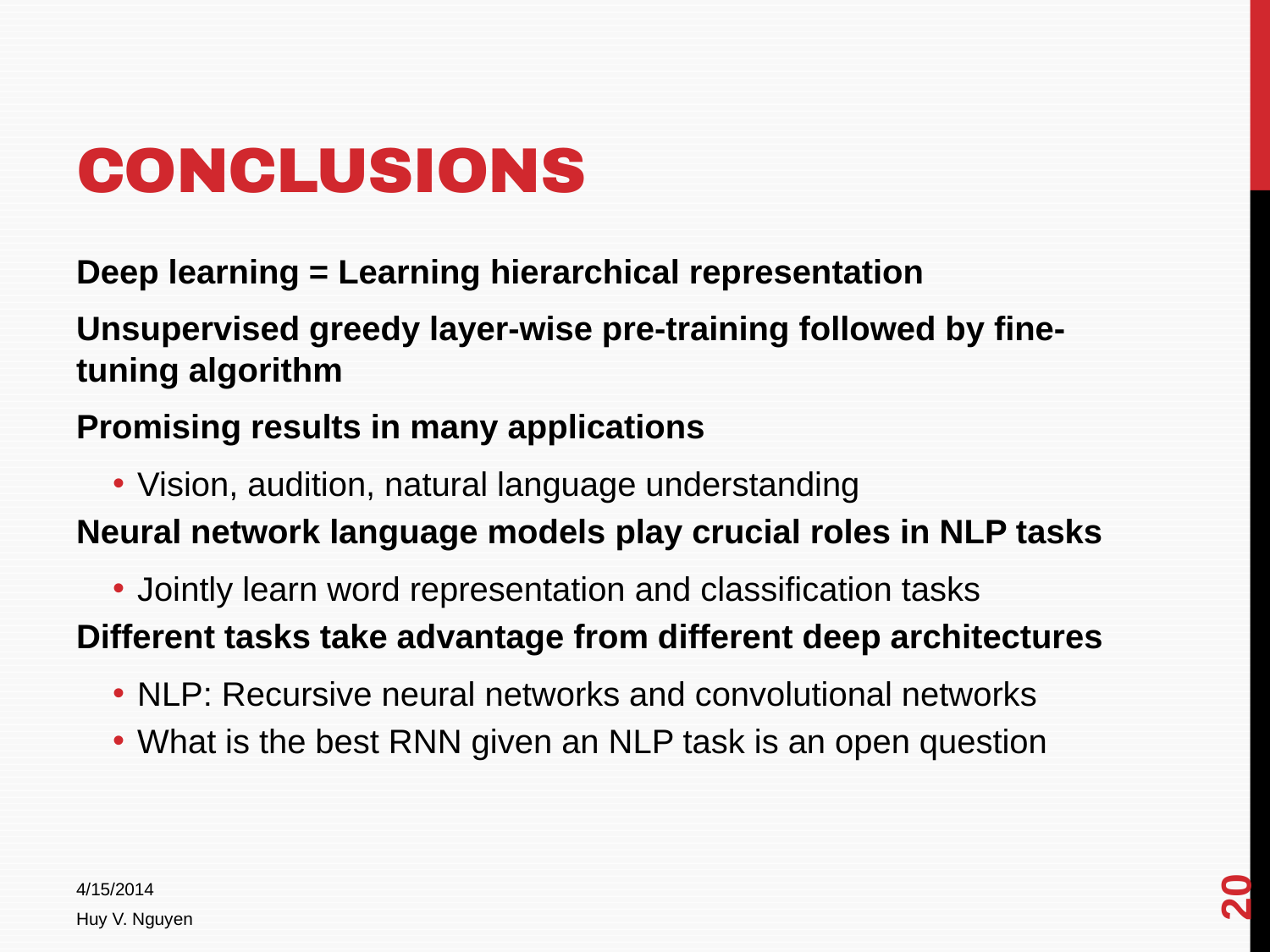

# Conclusions
Deep learning = Learning hierarchical representation
Unsupervised greedy layer-wise pre-training followed by fine-tuning algorithm
Promising results in many applications
Vision, audition, natural language understanding
Neural network language models play crucial roles in NLP tasks
Jointly learn word representation and classification tasks
Different tasks take advantage from different deep architectures
NLP: Recursive neural networks and convolutional networks
What is the best RNN given an NLP task is an open question
20
4/15/2014
Huy V. Nguyen